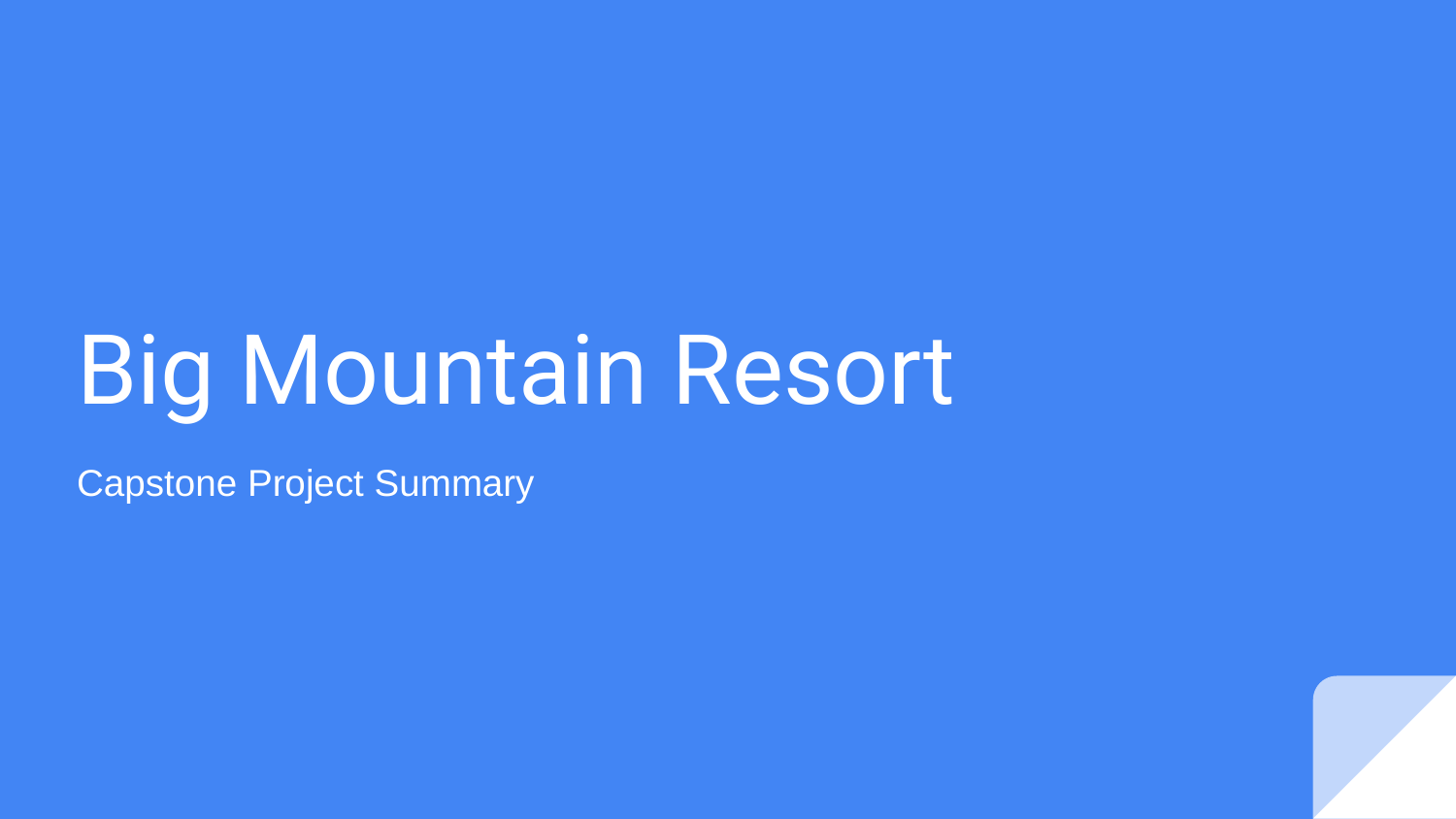

# Big Mountain Resort
Capstone Project Summary